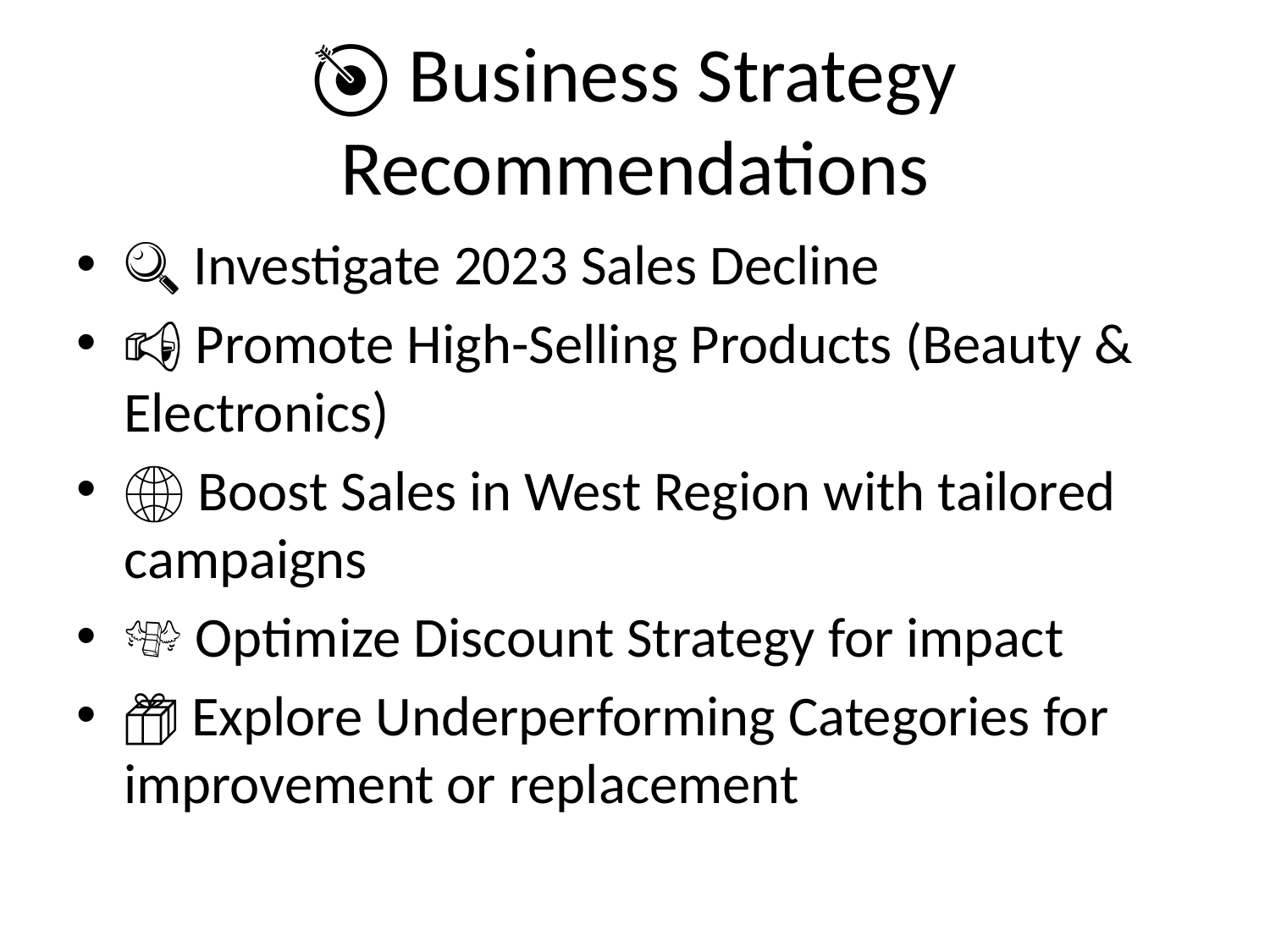

# 🎯 Business Strategy Recommendations
🔍 Investigate 2023 Sales Decline
📢 Promote High-Selling Products (Beauty & Electronics)
🌐 Boost Sales in West Region with tailored campaigns
💸 Optimize Discount Strategy for impact
📦 Explore Underperforming Categories for improvement or replacement